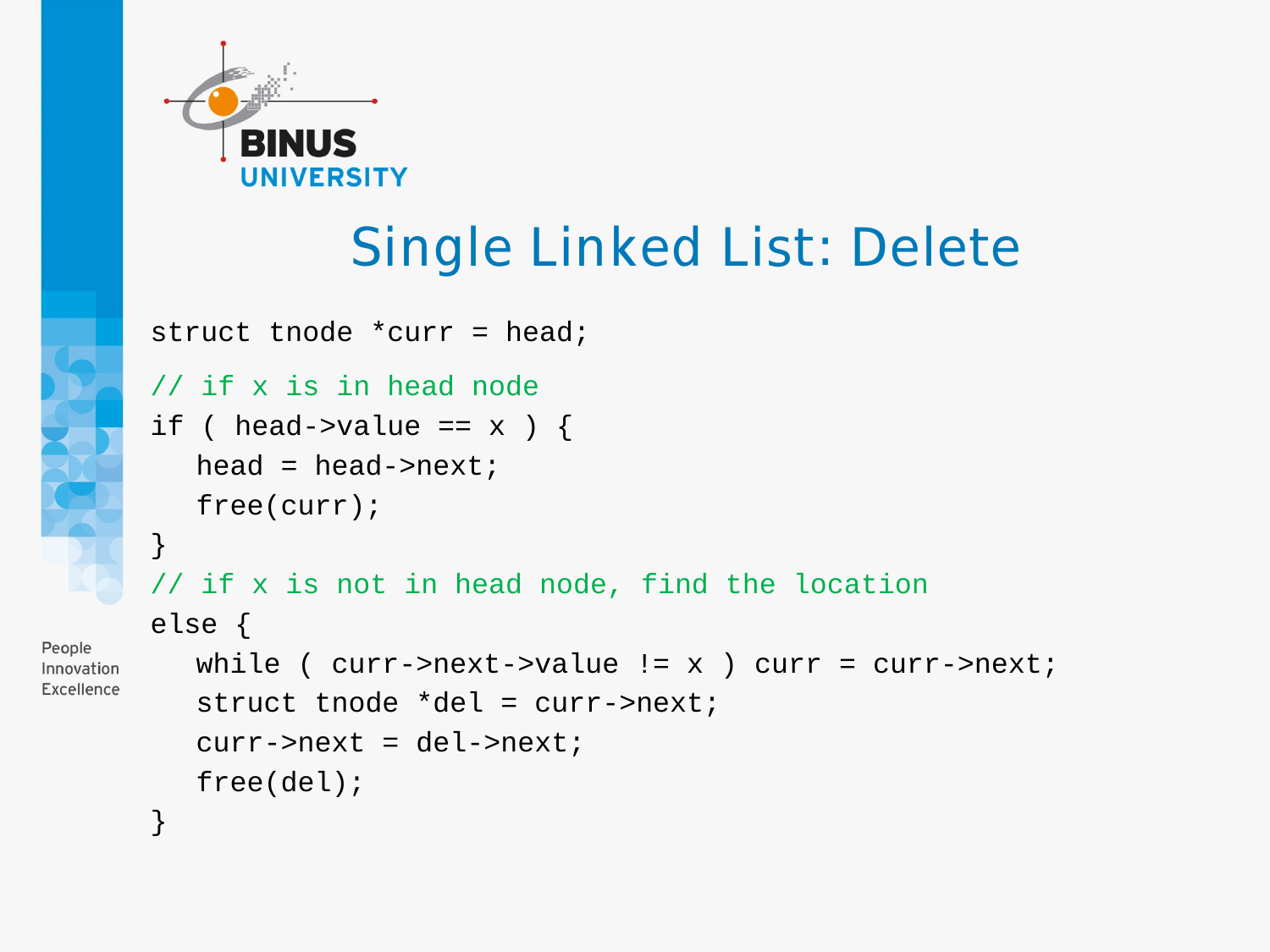

# Single Linked List: Delete
struct tnode *curr = head;

// if x is in head node
if ( head->value == x ) {
	head = head->next;
	free(curr);
}
// if x is not in head node, find the location
else {
	while ( curr->next->value != x ) curr = curr->next;
	struct tnode *del = curr->next;
	curr->next = del->next;
	free(del);
}